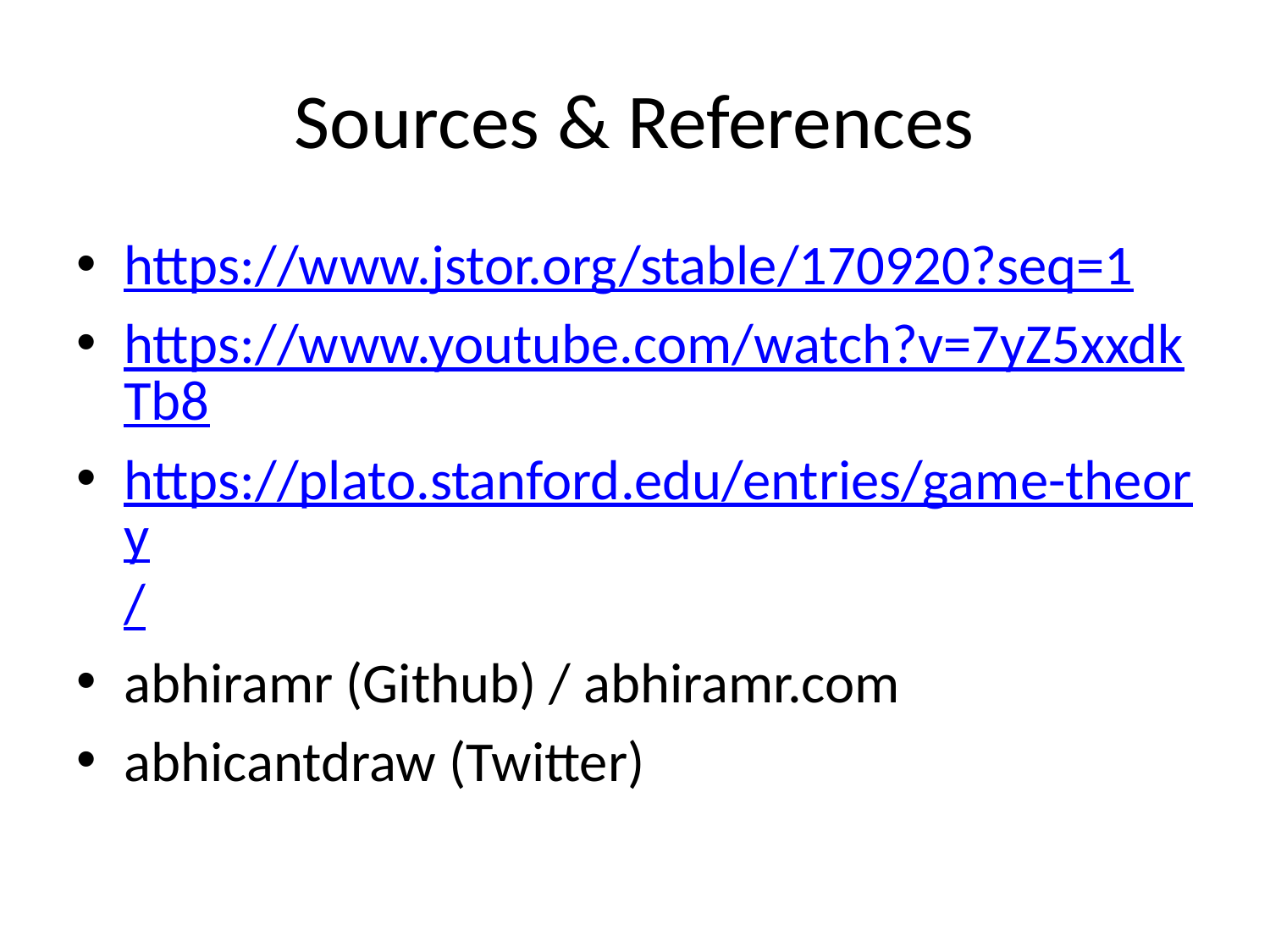

# Sources & References
https://www.jstor.org/stable/170920?seq=1
https://www.youtube.com/watch?v=7yZ5xxdkTb8
https://plato.stanford.edu/entries/game-theory/
abhiramr (Github) / abhiramr.com
abhicantdraw (Twitter)